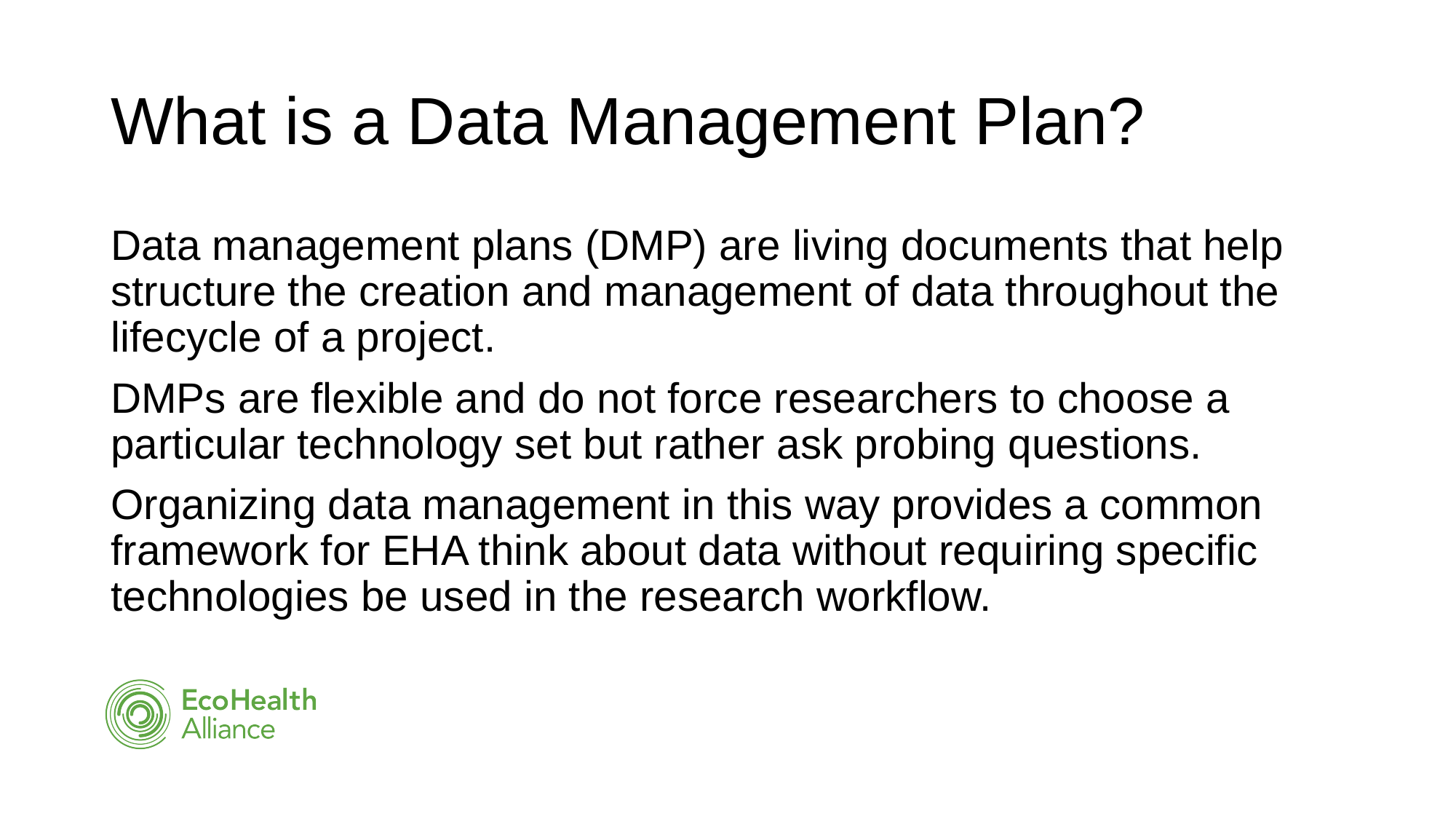

# What is a Data Management Plan?
Data management plans (DMP) are living documents that help structure the creation and management of data throughout the lifecycle of a project.
DMPs are flexible and do not force researchers to choose a particular technology set but rather ask probing questions.
Organizing data management in this way provides a common framework for EHA think about data without requiring specific technologies be used in the research workflow.